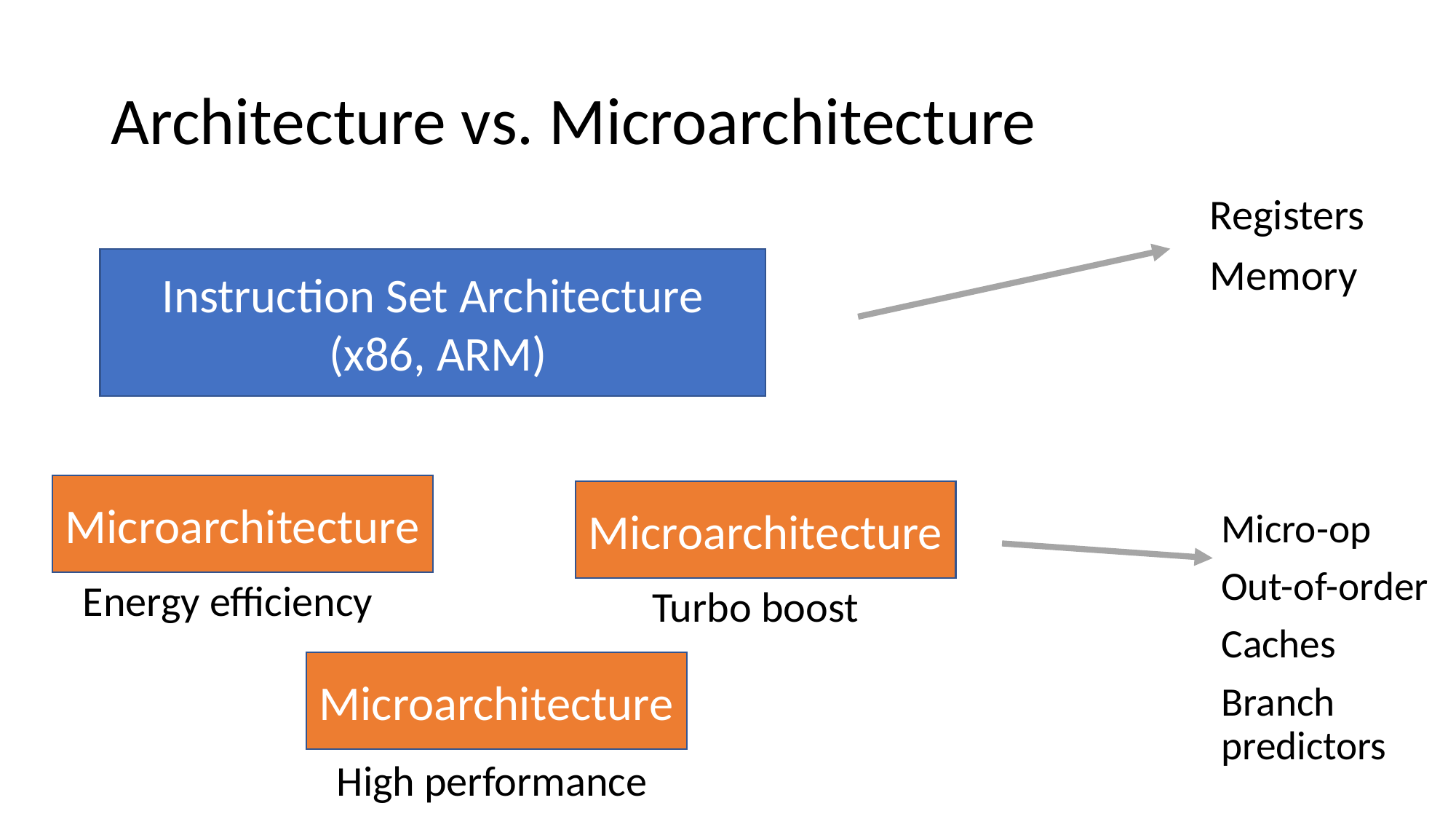

# Architecture vs. Microarchitecture
Registers
Memory
Instruction Set Architecture
 (x86, ARM)
Microarchitecture
Microarchitecture
Micro-op
Out-of-order
Caches
Branch predictors
Energy efficiency
Turbo boost
Microarchitecture
High performance